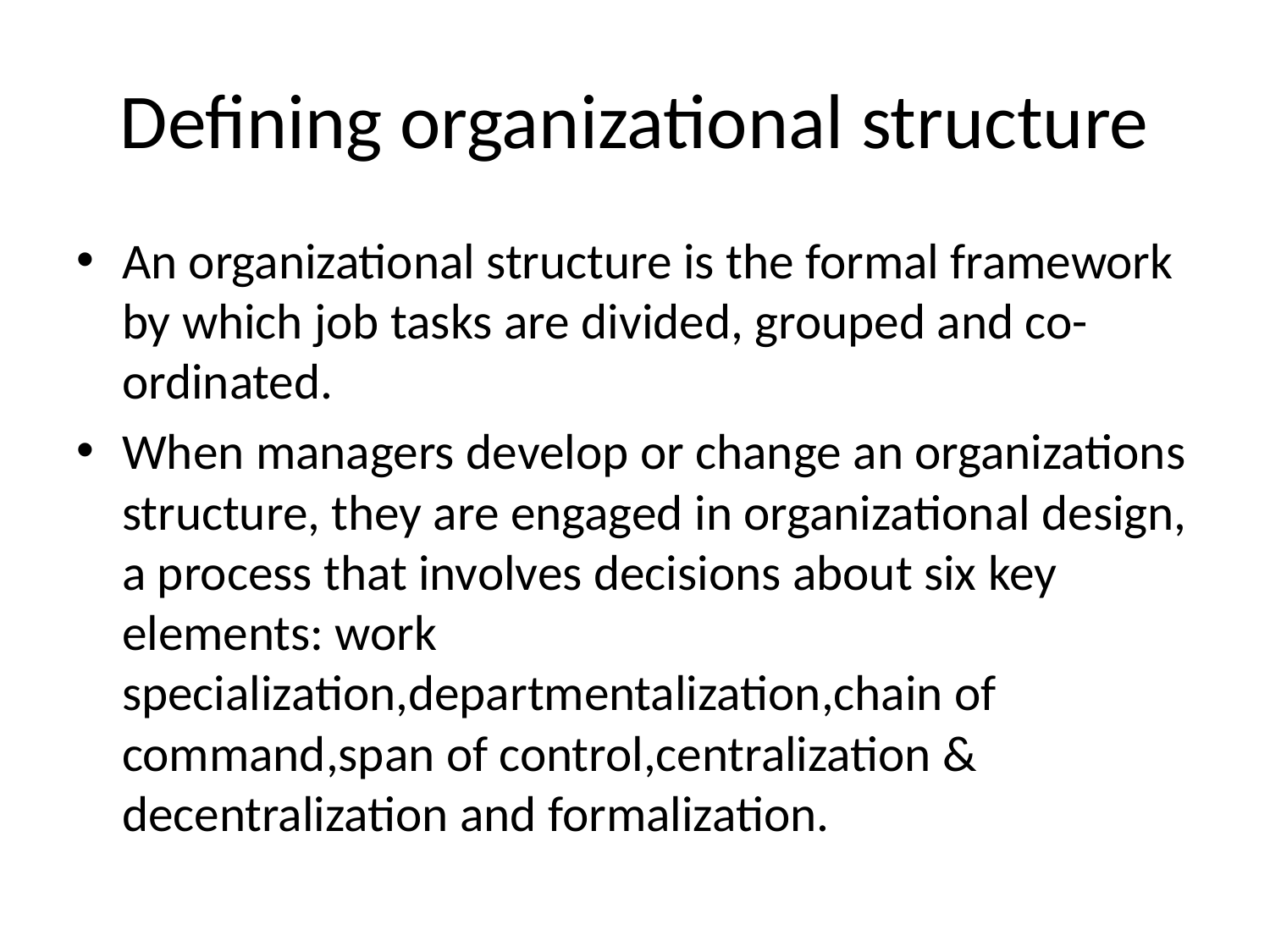

# Defining organizational structure
An organizational structure is the formal framework by which job tasks are divided, grouped and co-ordinated.
When managers develop or change an organizations structure, they are engaged in organizational design, a process that involves decisions about six key elements: work specialization,departmentalization,chain of command,span of control,centralization & decentralization and formalization.